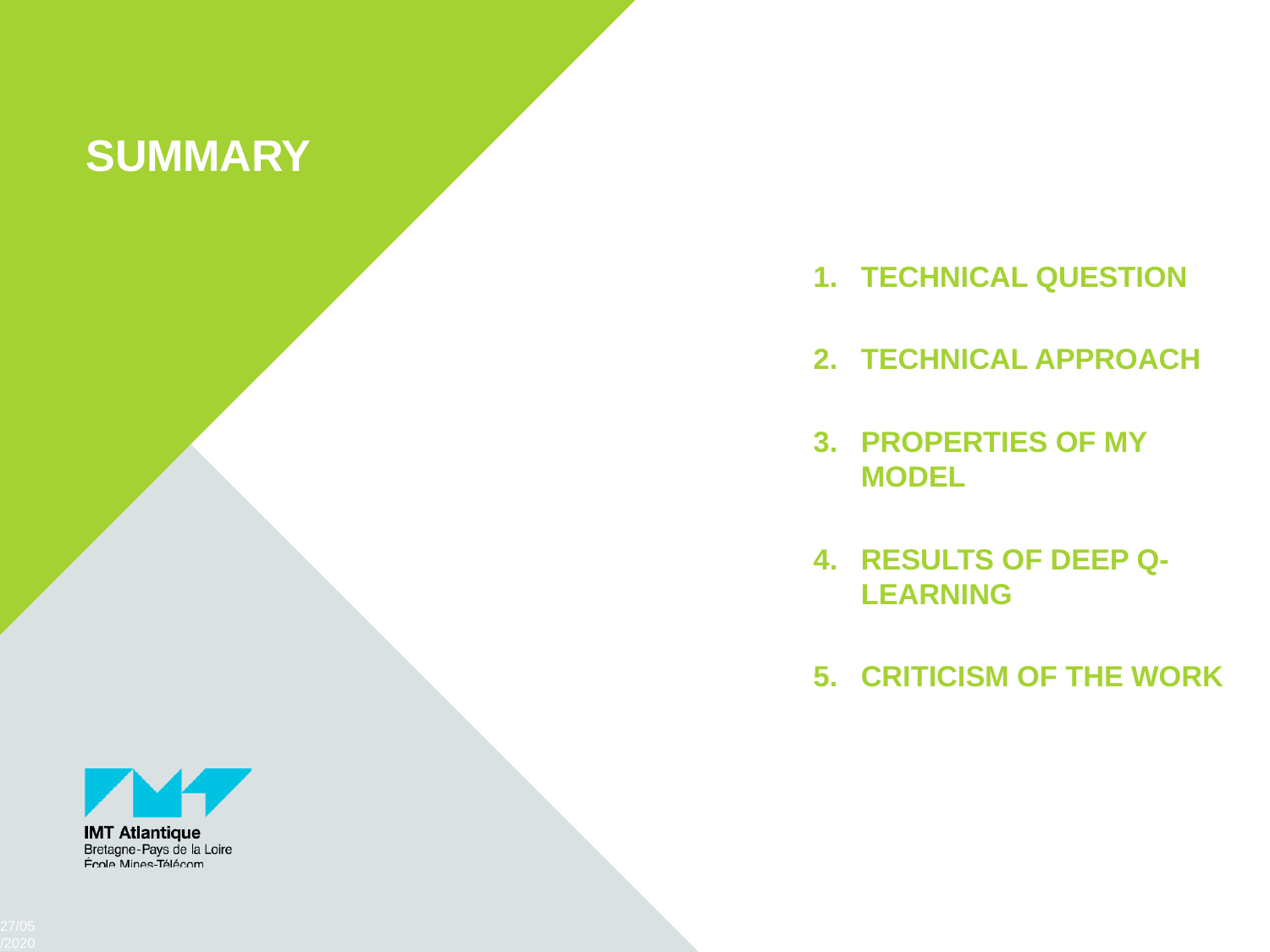

sUMMARY

Technical Question
Technical Approach
Properties of my model
Results of deep q-learning
Criticism of the work

27/05/2020
2
ReadReader - Projet IDL